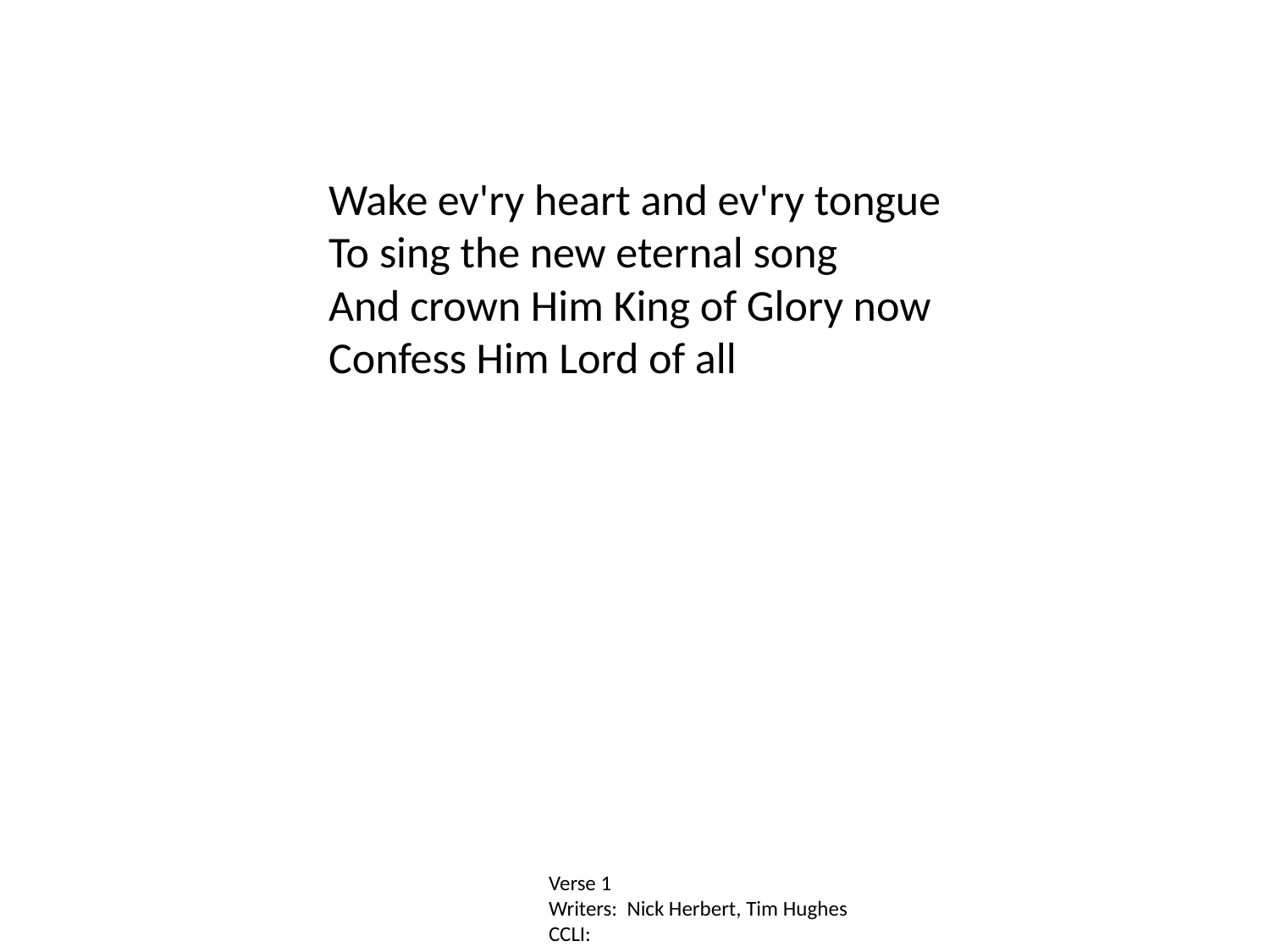

Wake ev'ry heart and ev'ry tongue
To sing the new eternal song
And crown Him King of Glory now
Confess Him Lord of all

Verse 1
Writers:  Nick Herbert, Tim Hughes
CCLI: